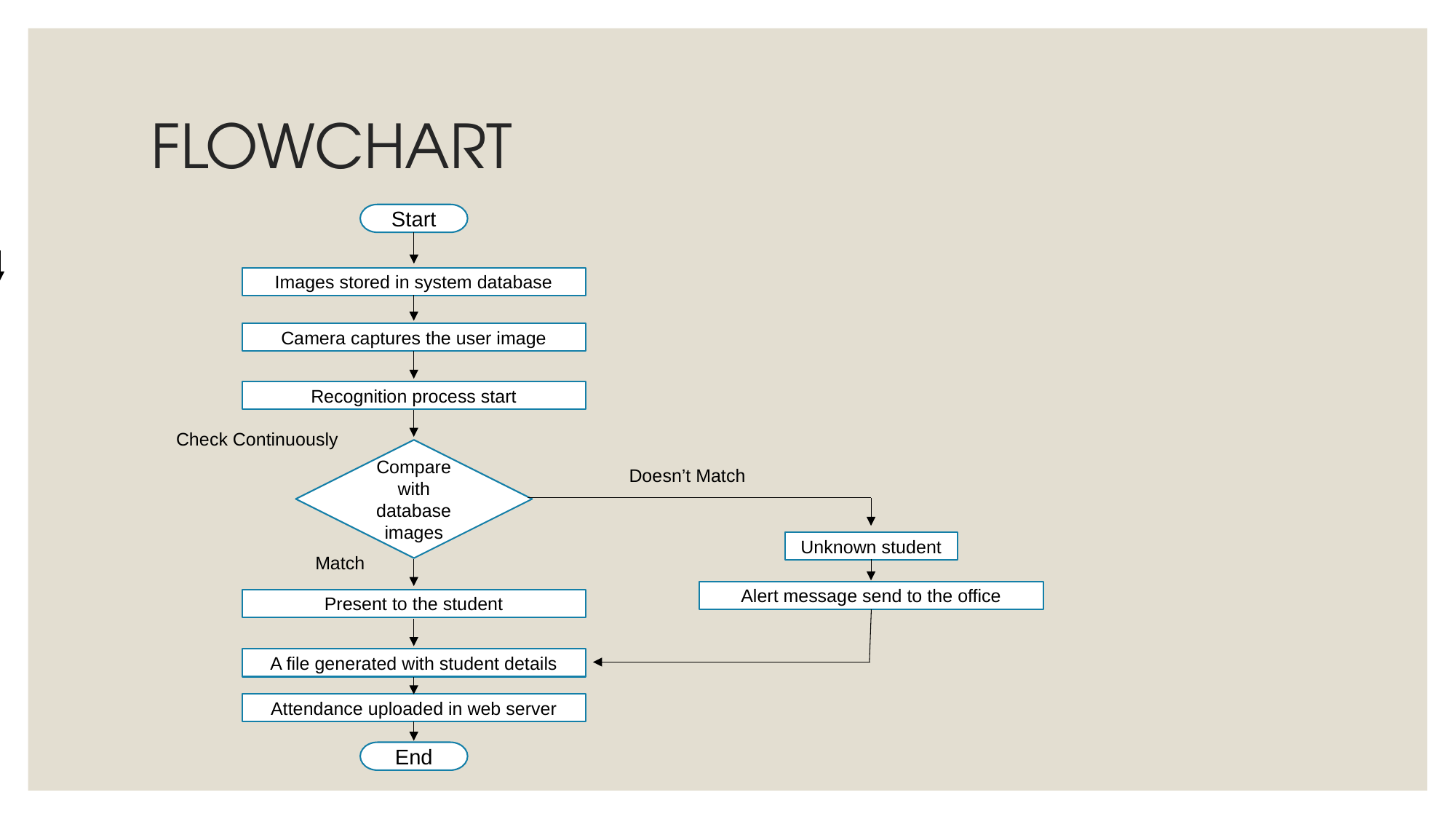

# FLOWCHART
Start
Images stored in system database
Camera captures the user image
Recognition process start
Check Continuously
Compare with database images
Doesn’t Match
Unknown student
Match
Alert message send to the office
Present to the student
A file generated with student details
Attendance uploaded in web server
End